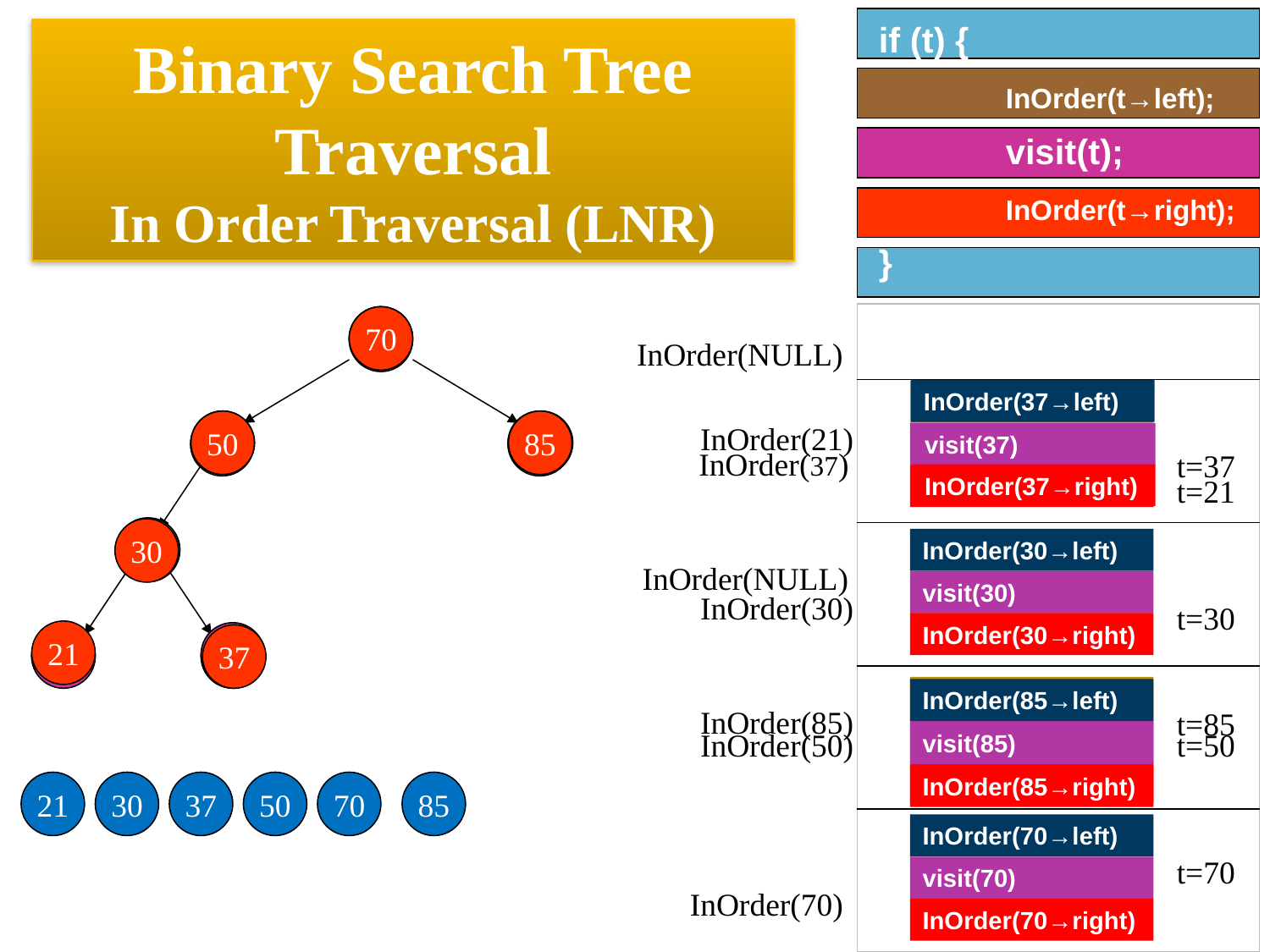

if (t) {
	InOrder(t→left);
	visit(t);
	InOrder(t→right);
}

# Binary Search Tree Traversal In Order Traversal (LNR)
|  |
| --- |
|  |
|  |
|  |
|  |
70

50
85

30

21
37
70
70
70
InOrder(NULL)
InOrder(37→left)
InOrder(21→left)
50
50
50
85
85
85
InOrder(21)
visit(37)
visit(21)
InOrder(37)
t=37
InOrder(37→right)
InOrder(21→right)
t=21
30
30
30
InOrder(30→left)
InOrder(NULL)
visit(30)
InOrder(30)
t=30
InOrder(30→right)
21
37
21
21
37
37
InOrder(50→left)
InOrder(85→left)
InOrder(85)
t=85
InOrder(50)
visit(50)
t=50
visit(85)
InOrder(50→right)
InOrder(85→right)
21
30
37
50
70
85
InOrder(70→left)
t=70
visit(70)
InOrder(70)
InOrder(70→right)